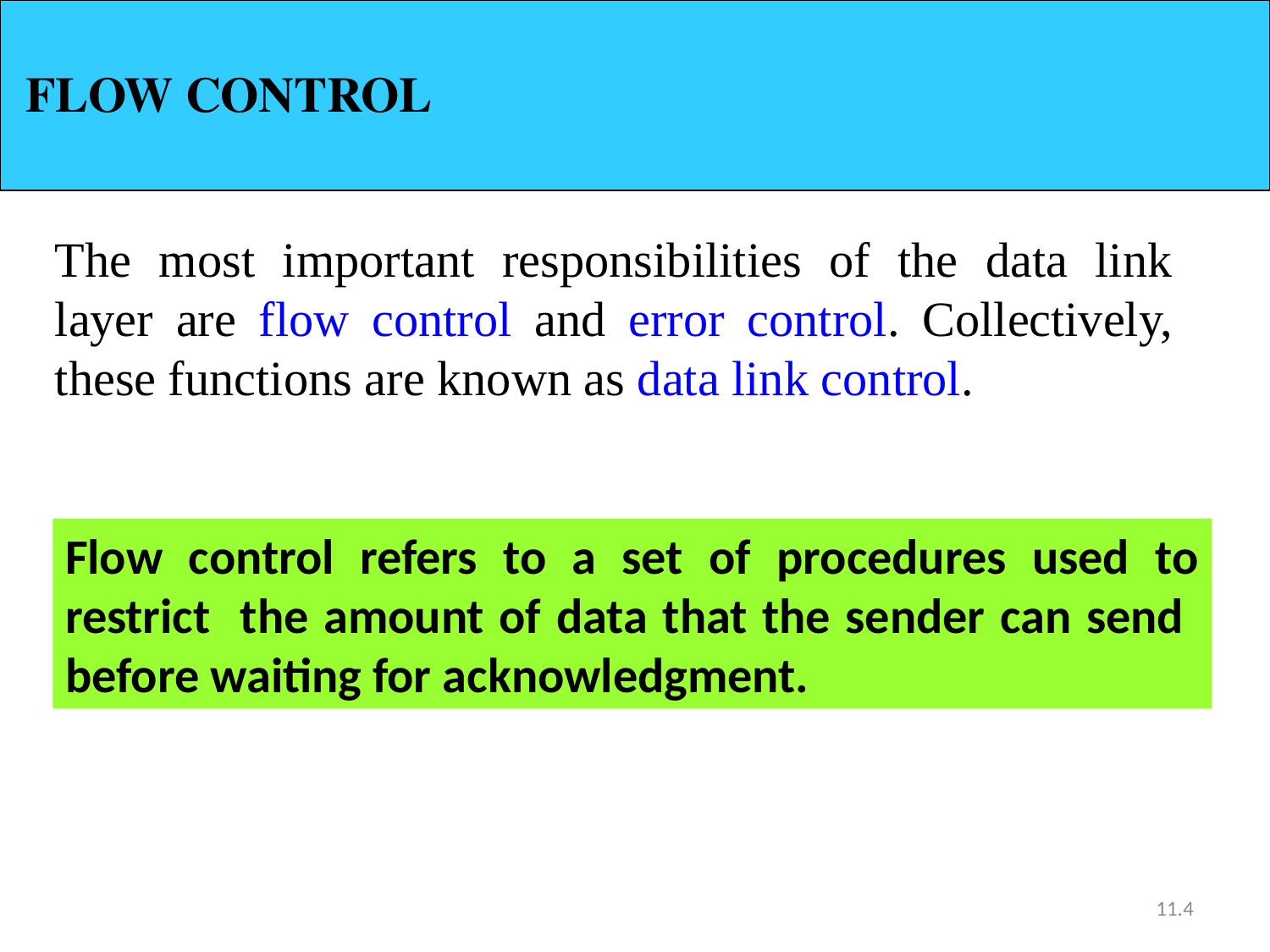

FLOW CONTROL
The most important responsibilities of the data link layer are flow control and error control. Collectively, these functions are known as data link control.
Flow control refers to a set of procedures used to restrict  the amount of data that the sender can send  before waiting for acknowledgment.
11.4